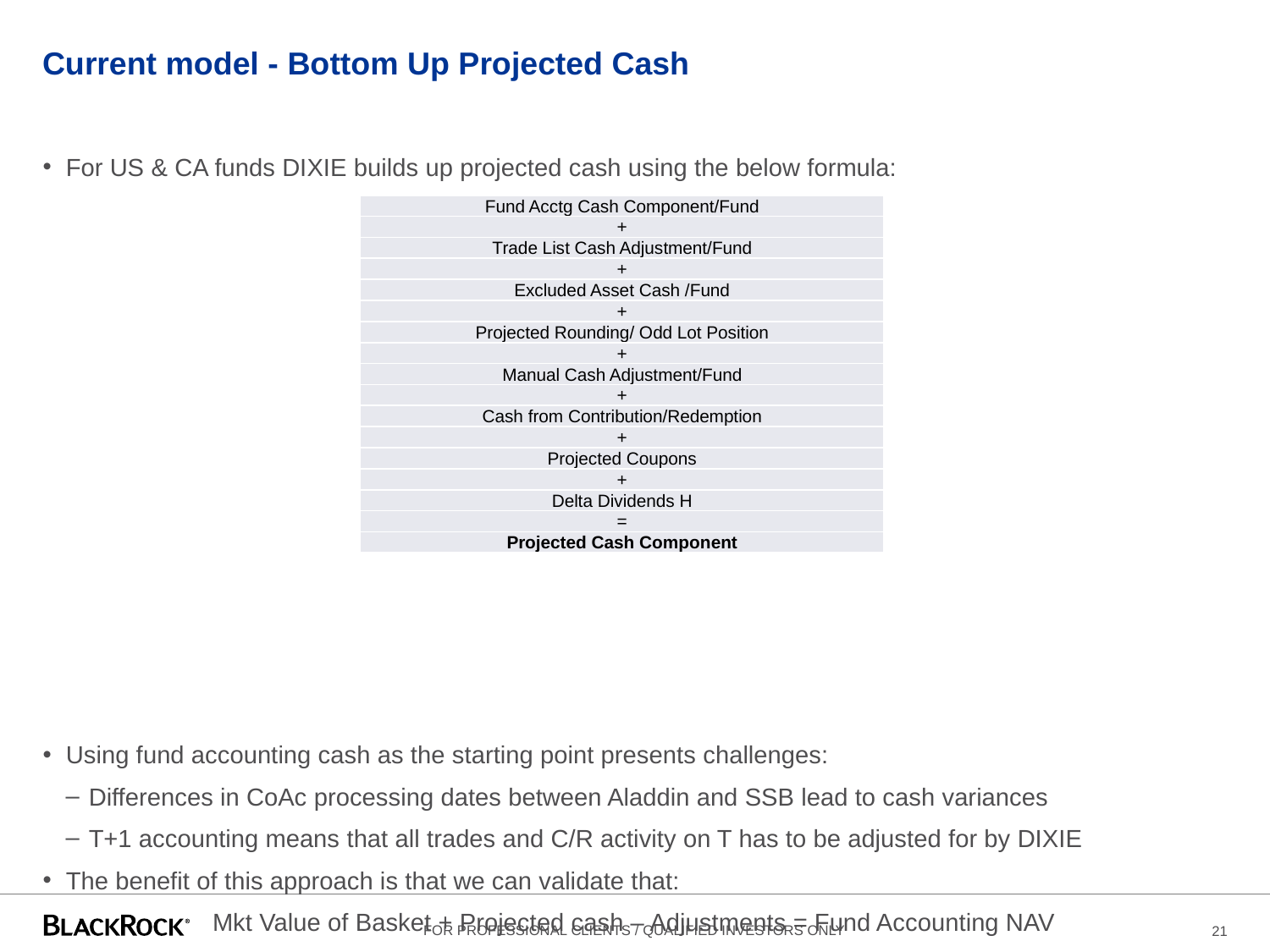

# Current model - Bottom Up Projected Cash
For US & CA funds DIXIE builds up projected cash using the below formula:

Using fund accounting cash as the starting point presents challenges:
Differences in CoAc processing dates between Aladdin and SSB lead to cash variances
T+1 accounting means that all trades and C/R activity on T has to be adjusted for by DIXIE
The benefit of this approach is that we can validate that:
Mkt Value of Basket + Projected cash – Adjustments = Fund Accounting NAV

| Fund Acctg Cash Component/Fund |
| --- |
| + |
| Trade List Cash Adjustment/Fund |
| + |
| Excluded Asset Cash /Fund |
| + |
| Projected Rounding/ Odd Lot Position |
| + |
| Manual Cash Adjustment/Fund |
| + |
| Cash from Contribution/Redemption |
| + |
| Projected Coupons |
| + |
| Delta Dividends H |
| = |
| Projected Cash Component |
21
For professional clients / qualified investors only